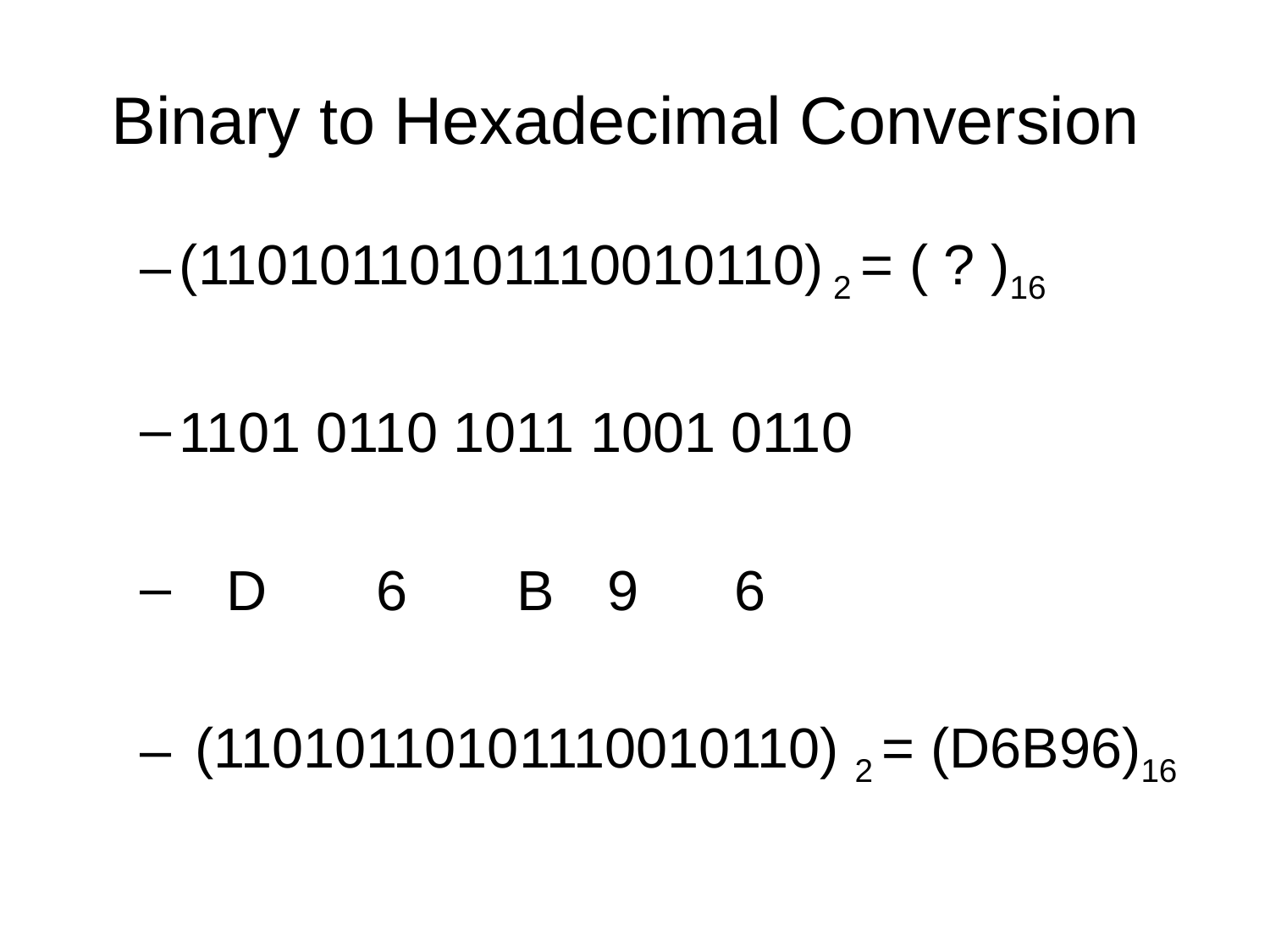

# Binary to Hexadecimal Conversion
(11010110101110010110) 2 = ( ? )16

1101 0110 1011 1001 0110

   D       6       B	   9	   6

 (11010110101110010110) 2 = (D6B96)16